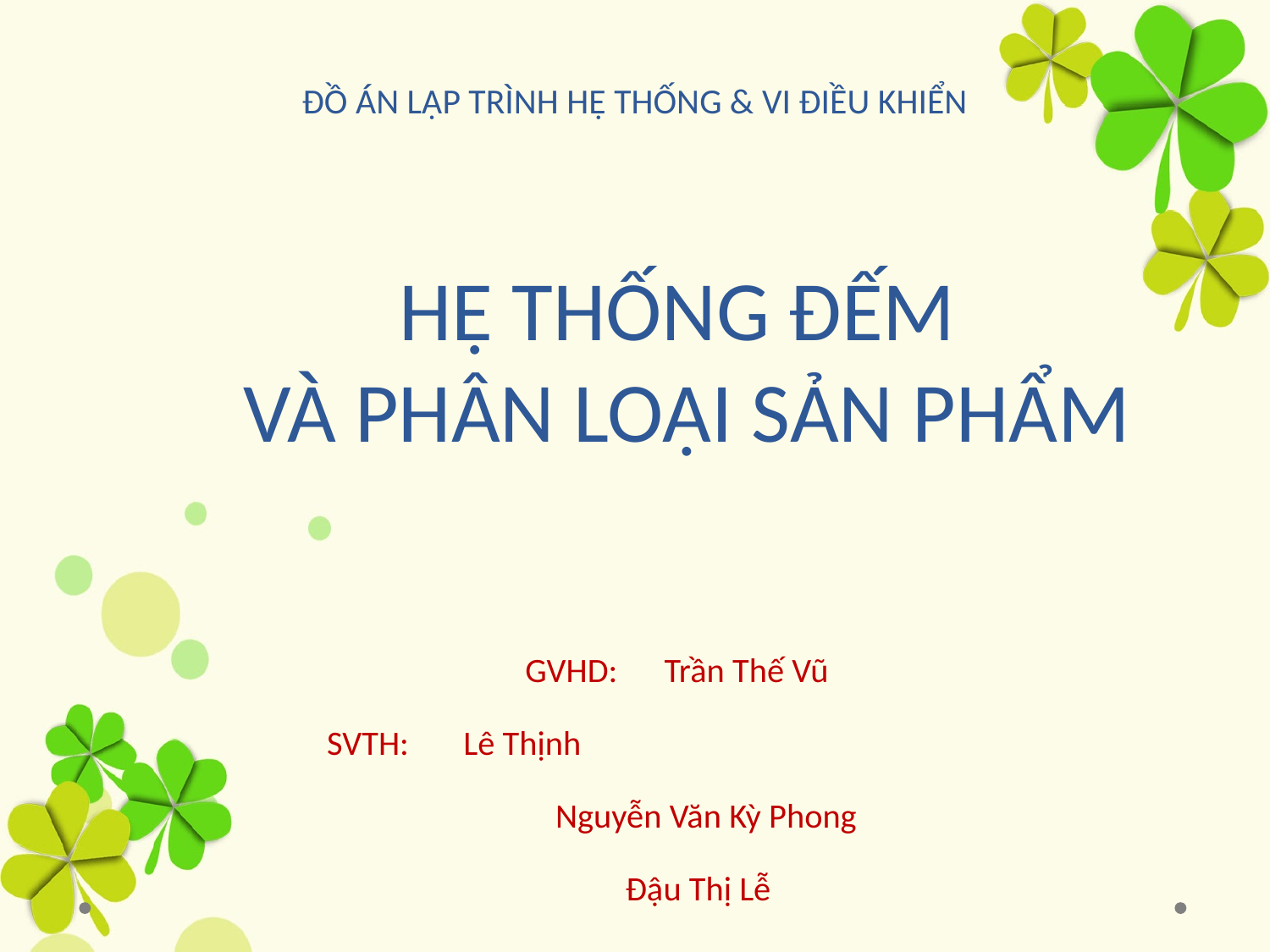

ĐỒ ÁN LẬP TRÌNH HỆ THỐNG & VI ĐIỀU KHIỂN
# HỆ THỐNG ĐẾM VÀ PHÂN LOẠI SẢN PHẨM
GVHD:      Trần Thế Vũ
		      SVTH:       Lê Thịnh
		   Nguyễn Văn Kỳ Phong
	 Đậu Thị Lễ